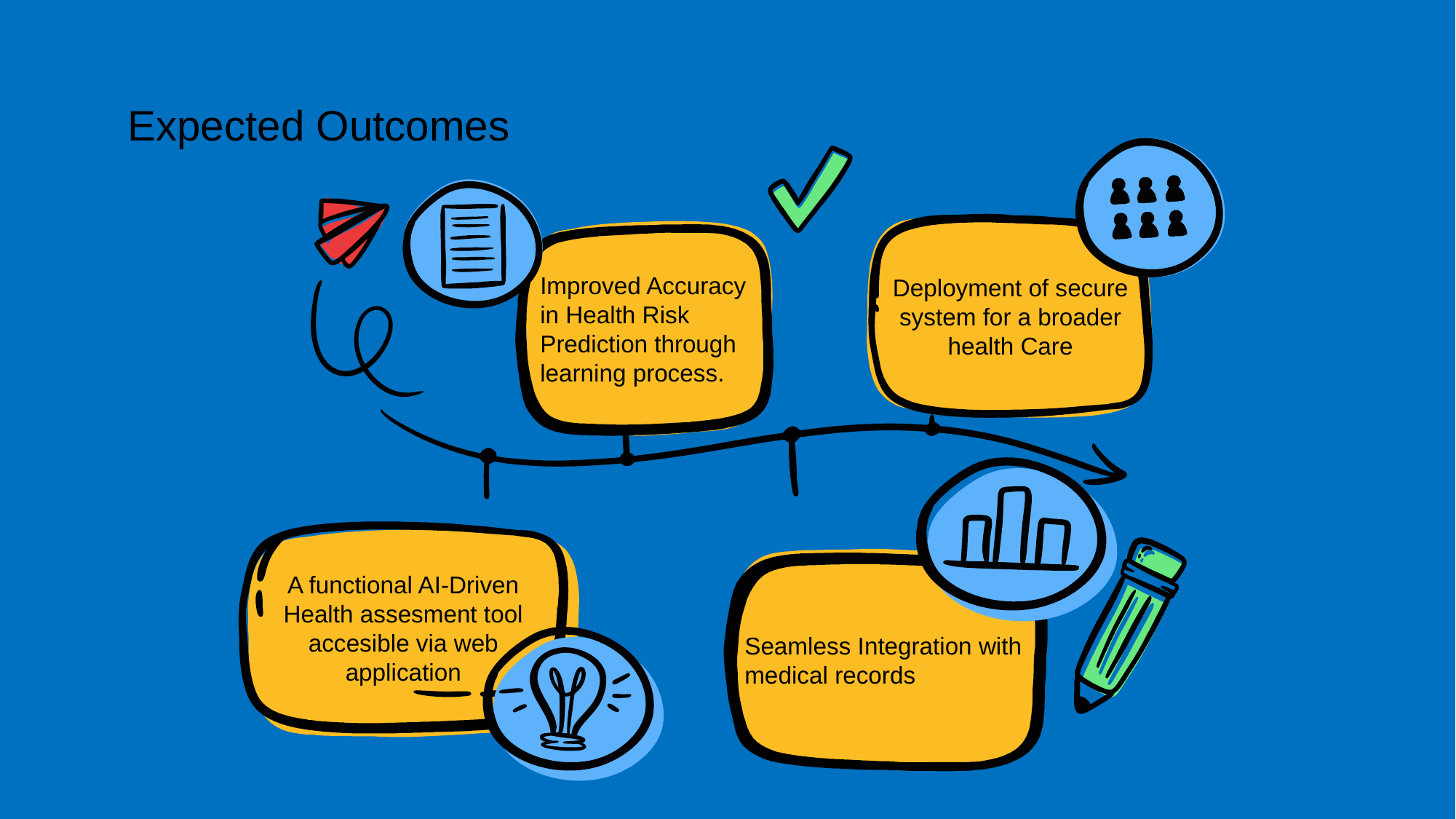

# Expected Outcomes

Deployment of secure system for a broader health Care

Improved Accuracy in Health Risk Prediction through learning process.

Seamless Integration with medical records

A functional AI-Driven Health assesment tool accesible via web application